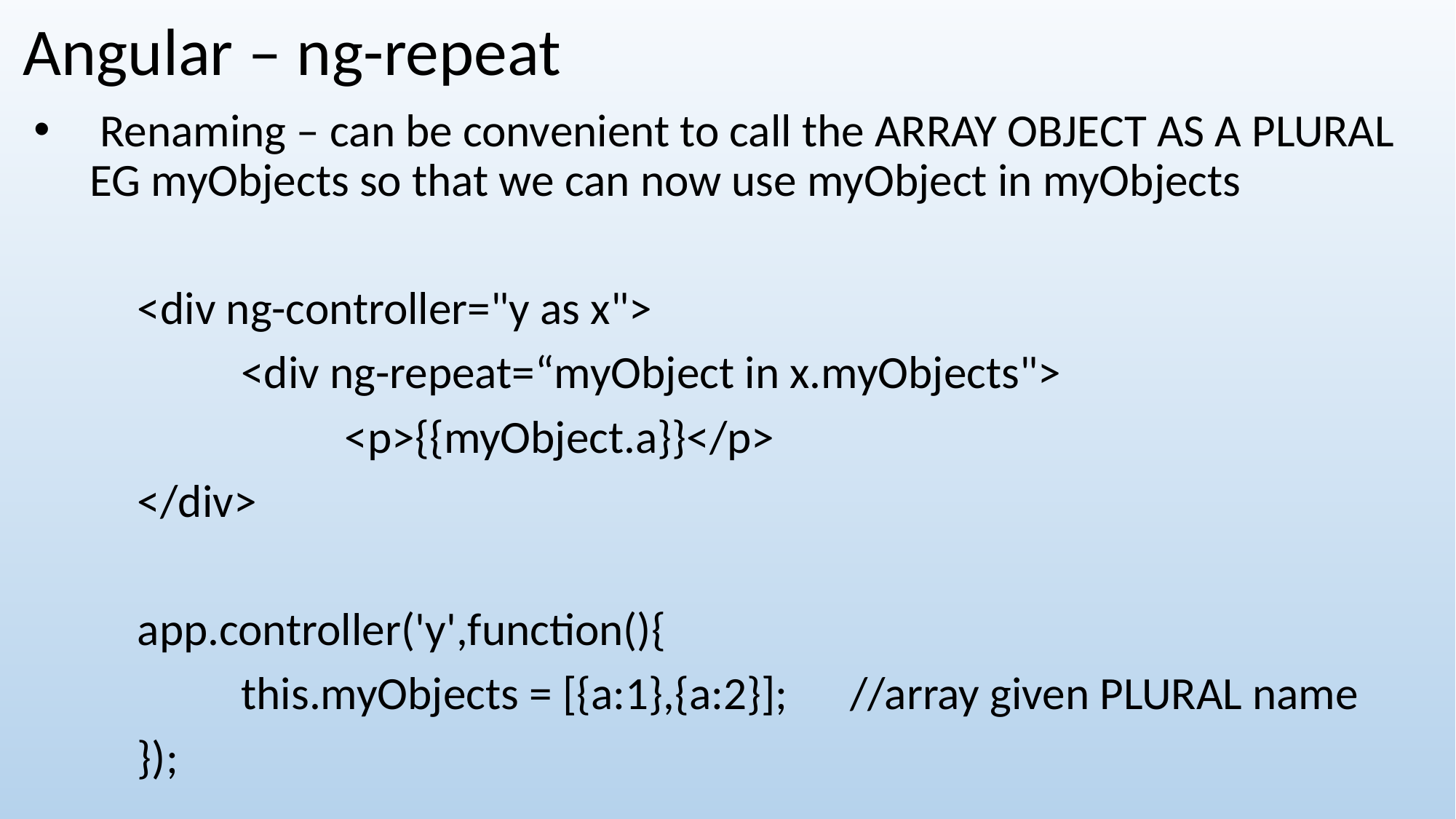

# Angular – ng-repeat
 Renaming – can be convenient to call the ARRAY OBJECT AS A PLURAL EG myObjects so that we can now use myObject in myObjects

	<div ng-controller="y as x">
		<div ng-repeat=“myObject in x.myObjects">
			<p>{{myObject.a}}</p>
	</div>

	app.controller('y',function(){
		this.myObjects = [{a:1},{a:2}];      //array given PLURAL name
	});